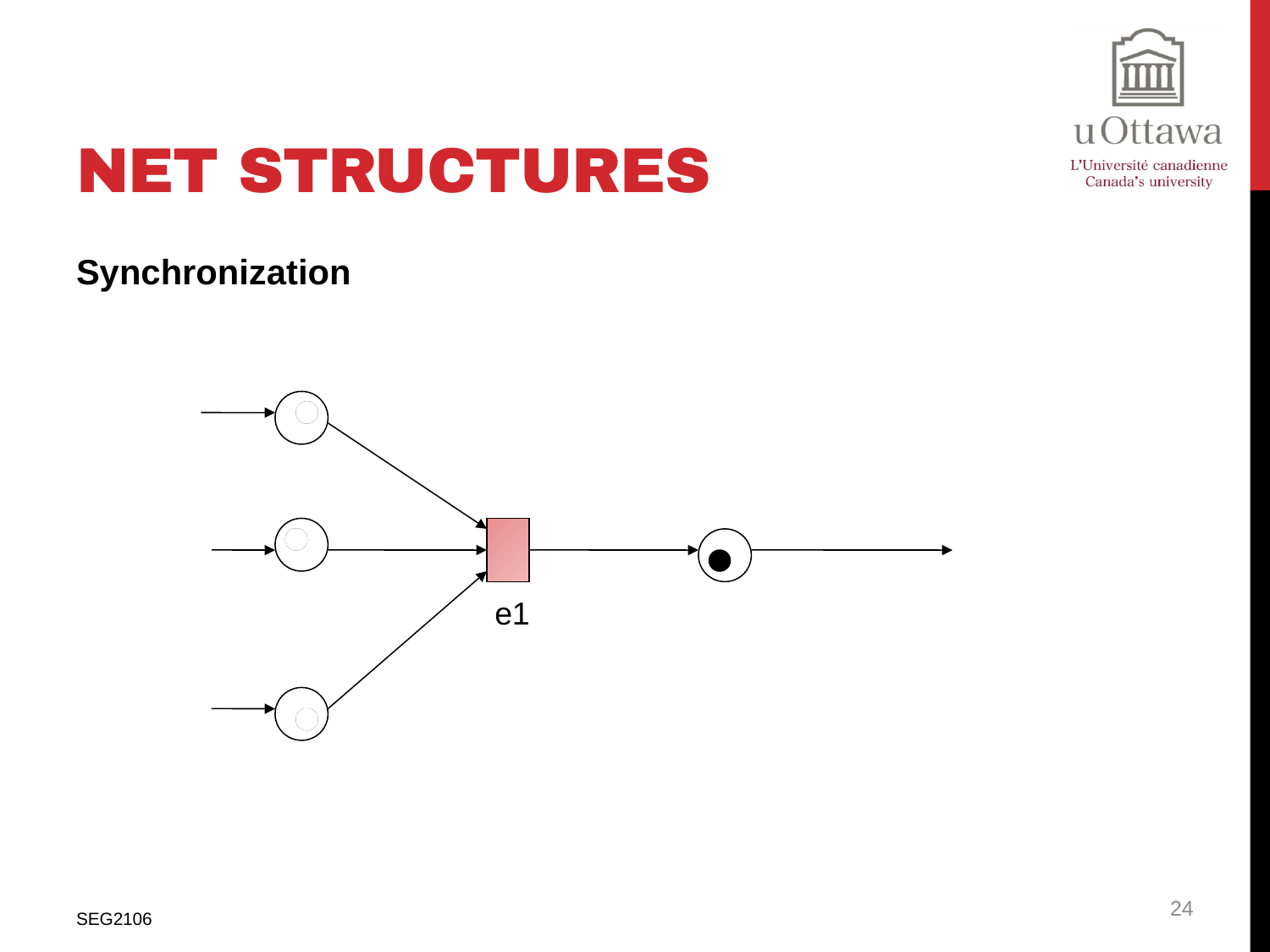

# Net Structures
Synchronization

e1

24
SEG2106